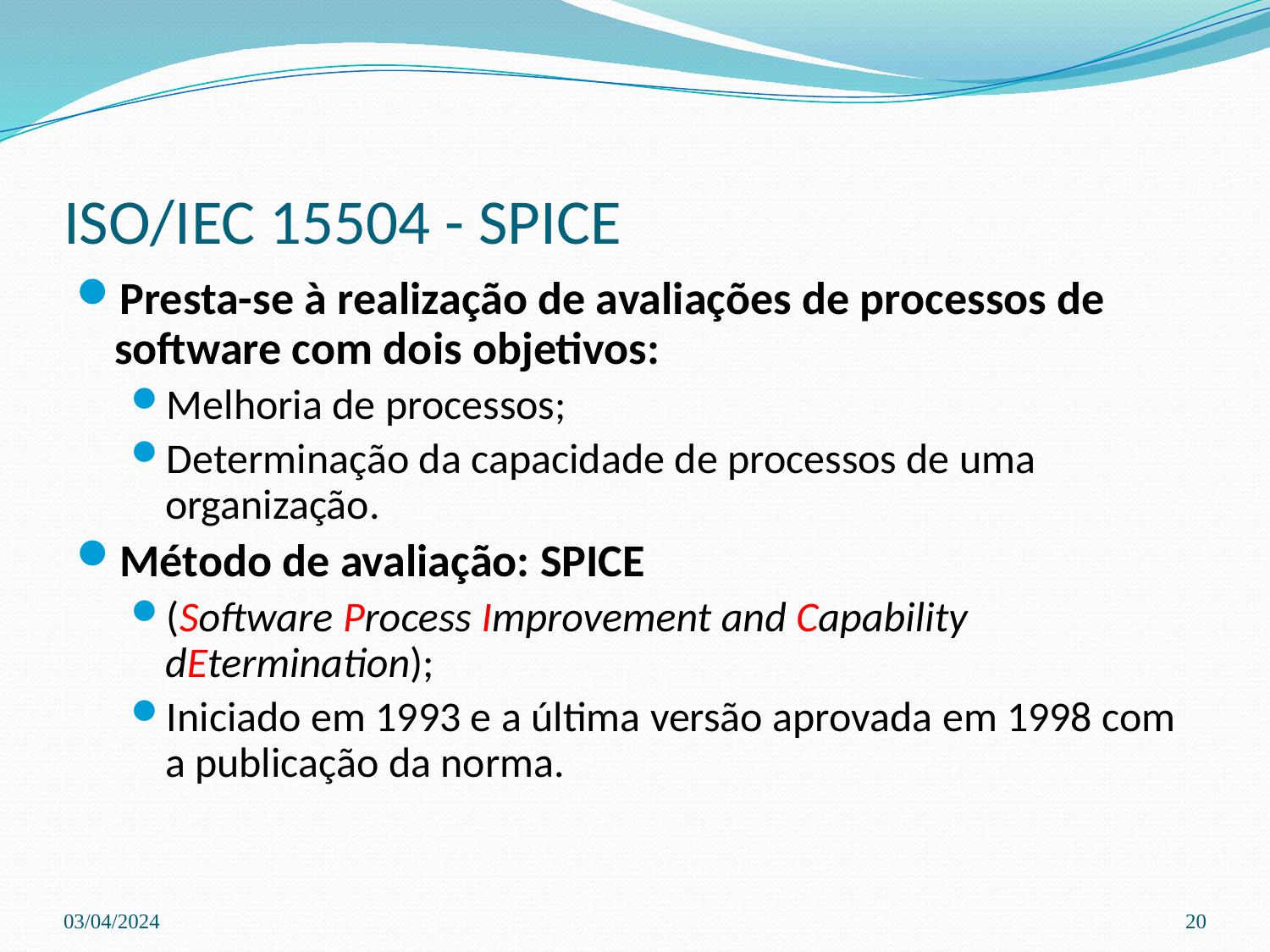

# ISO/IEC 15504 - SPICE
Presta-se à realização de avaliações de processos de software com dois objetivos:
Melhoria de processos;
Determinação da capacidade de processos de uma organização.
Método de avaliação: SPICE
(Software Process Improvement and Capability dEtermination);
Iniciado em 1993 e a última versão aprovada em 1998 com a publicação da norma.
03/04/2024
20